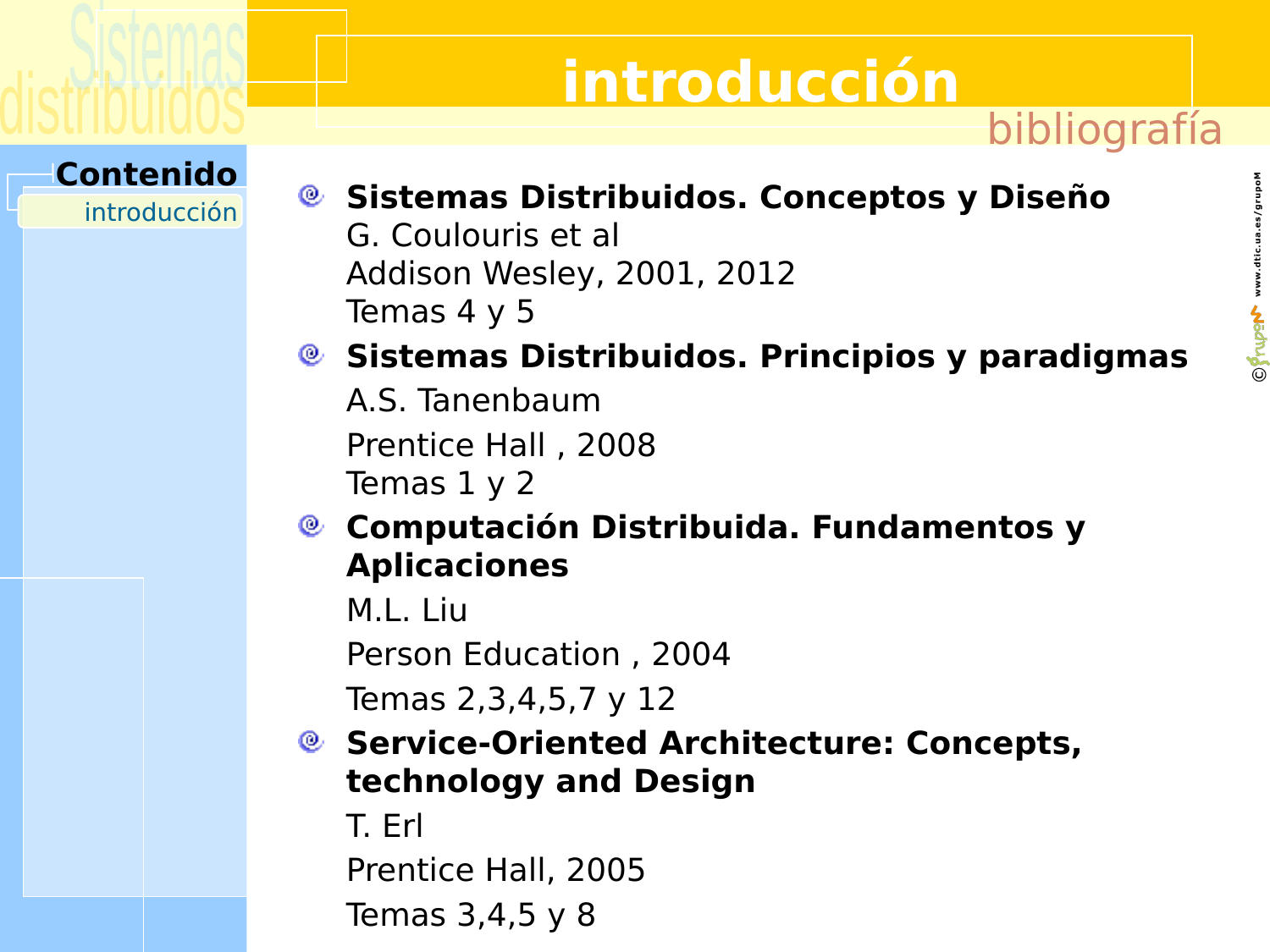

# introducción
bibliografía

Sistemas Distribuidos. Conceptos y Diseño
G. Coulouris et al
Addison Wesley, 2001, 2012
Temas 4 y 5
Sistemas Distribuidos. Principios y paradigmas
	A.S. Tanenbaum
	Prentice Hall , 2008
Temas 1 y 2
Computación Distribuida. Fundamentos y Aplicaciones
	M.L. Liu
	Person Education , 2004
	Temas 2,3,4,5,7 y 12
Service-Oriented Architecture: Concepts, technology and Design
	T. Erl
	Prentice Hall, 2005
	Temas 3,4,5 y 8

introducción